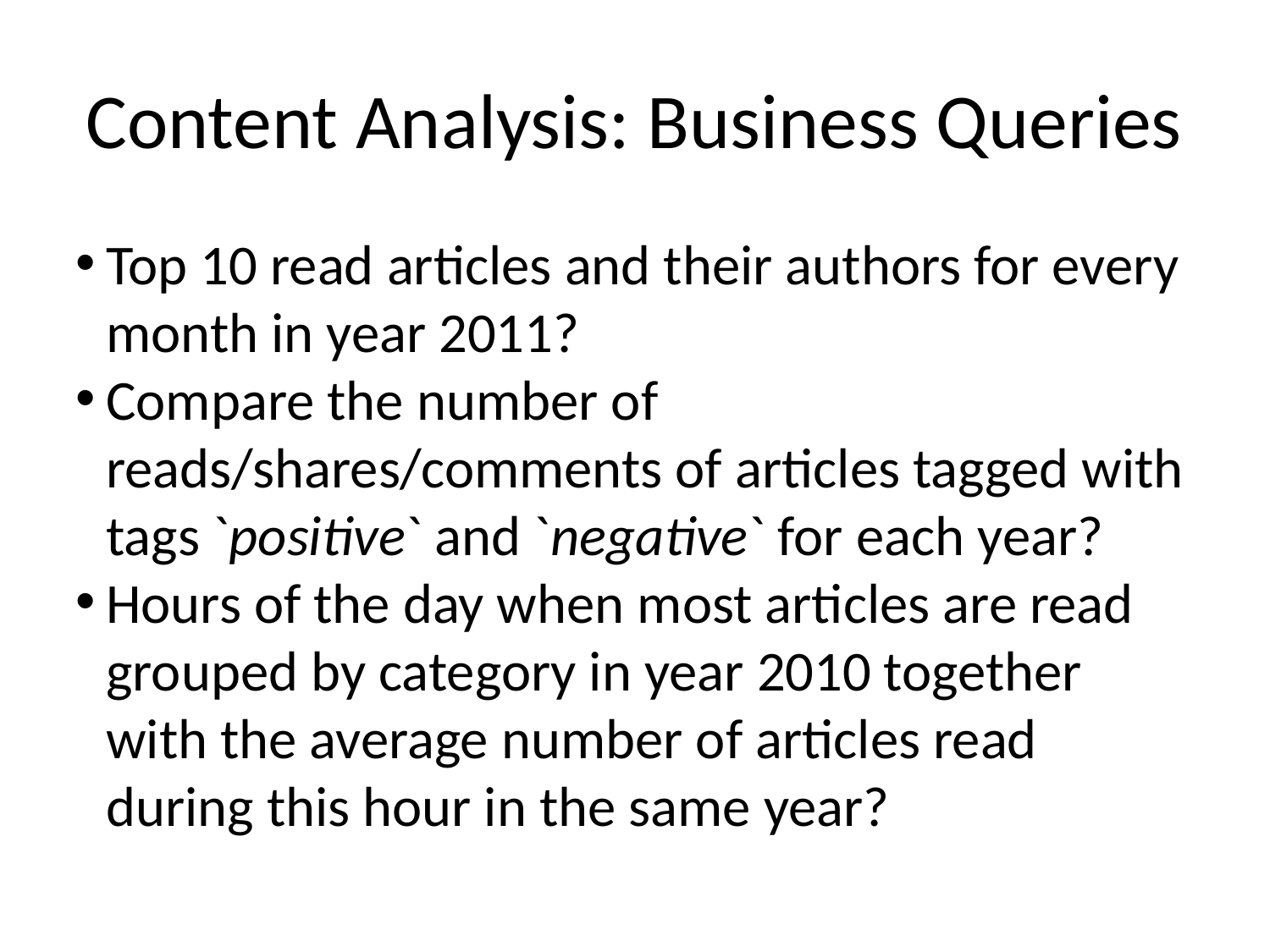

Content Analysis: Business Queries
Top 10 read articles and their authors for every month in year 2011?
Compare the number of reads/shares/comments of articles tagged with tags `positive` and `negative` for each year?
Hours of the day when most articles are read grouped by category in year 2010 together with the average number of articles read during this hour in the same year?